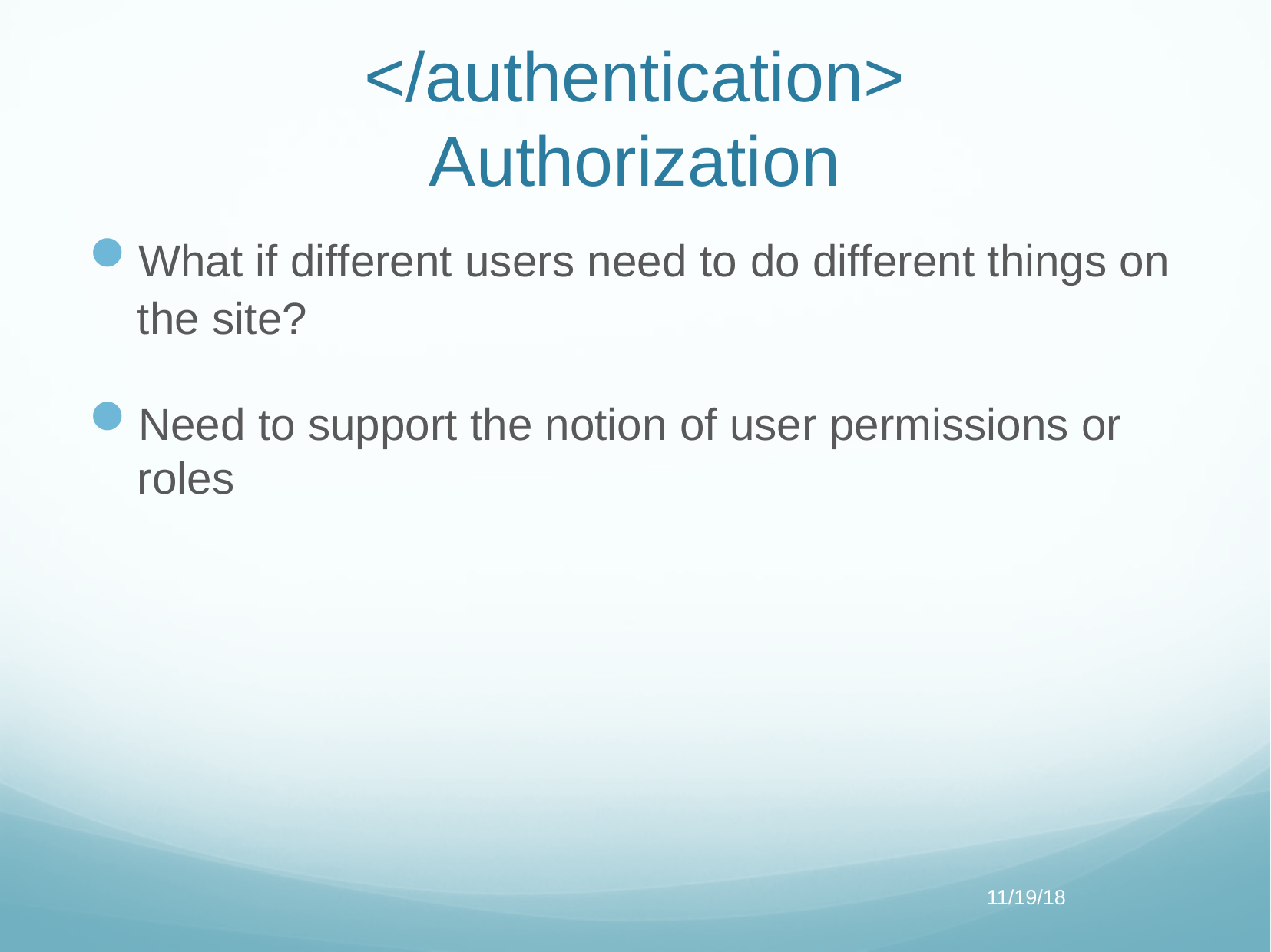

# </authentication> Authorization
What if different users need to do different things on the site?

Need to support the notion of user permissions or roles

Web Sys I
11/19/18
20